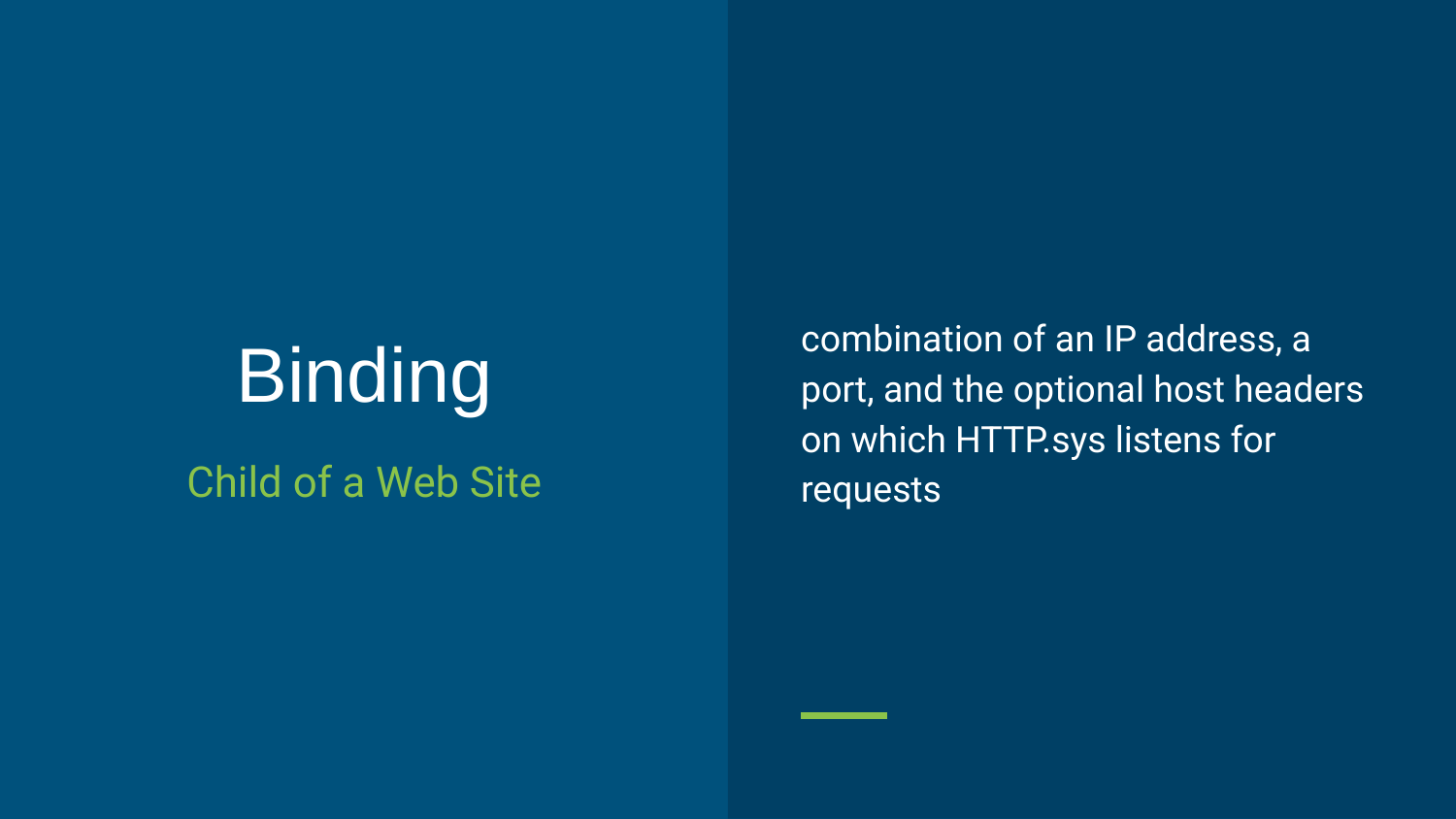

combination of an IP address, a port, and the optional host headers on which HTTP.sys listens for requests
# Binding
Child of a Web Site